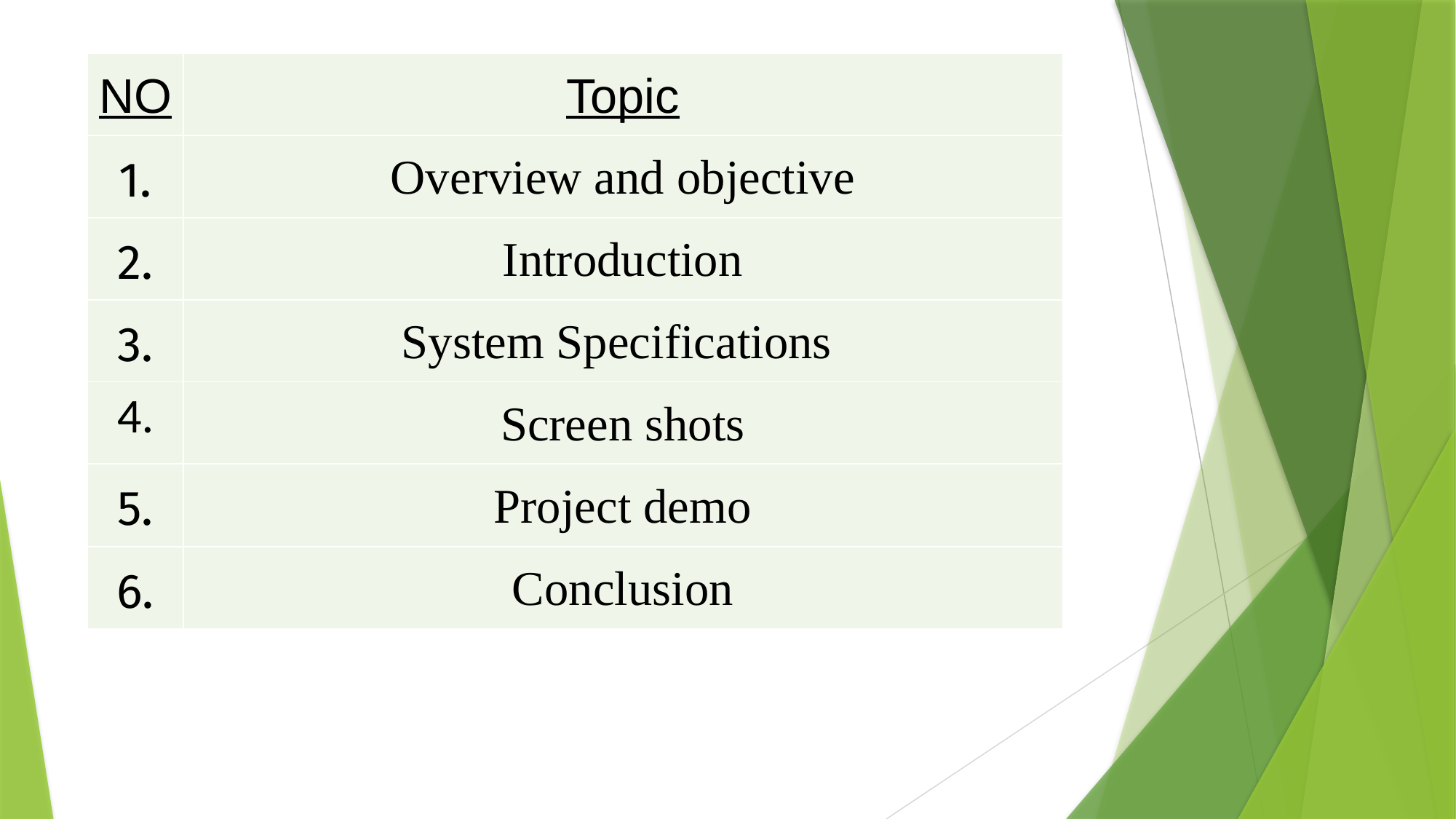

| NO | Topic |
| --- | --- |
| 1. | Overview and objective |
| 2. | Introduction |
| 3. | System Specifications |
| 4. | Screen shots |
| 5. | Project demo |
| 6. | Conclusion |